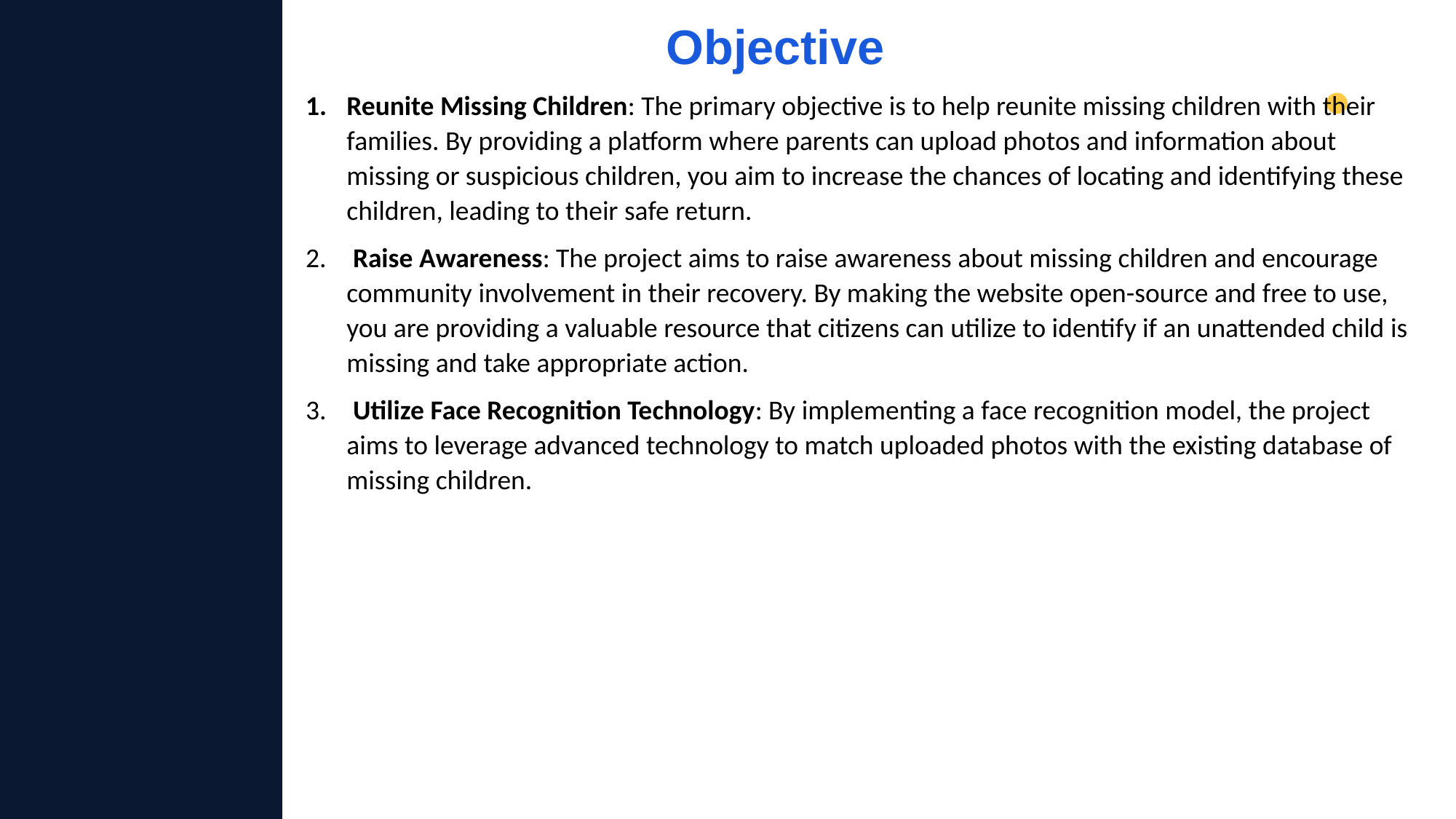

Objective
Reunite Missing Children: The primary objective is to help reunite missing children with their families. By providing a platform where parents can upload photos and information about missing or suspicious children, you aim to increase the chances of locating and identifying these children, leading to their safe return.
 Raise Awareness: The project aims to raise awareness about missing children and encourage community involvement in their recovery. By making the website open-source and free to use, you are providing a valuable resource that citizens can utilize to identify if an unattended child is missing and take appropriate action.
 Utilize Face Recognition Technology: By implementing a face recognition model, the project aims to leverage advanced technology to match uploaded photos with the existing database of missing children.